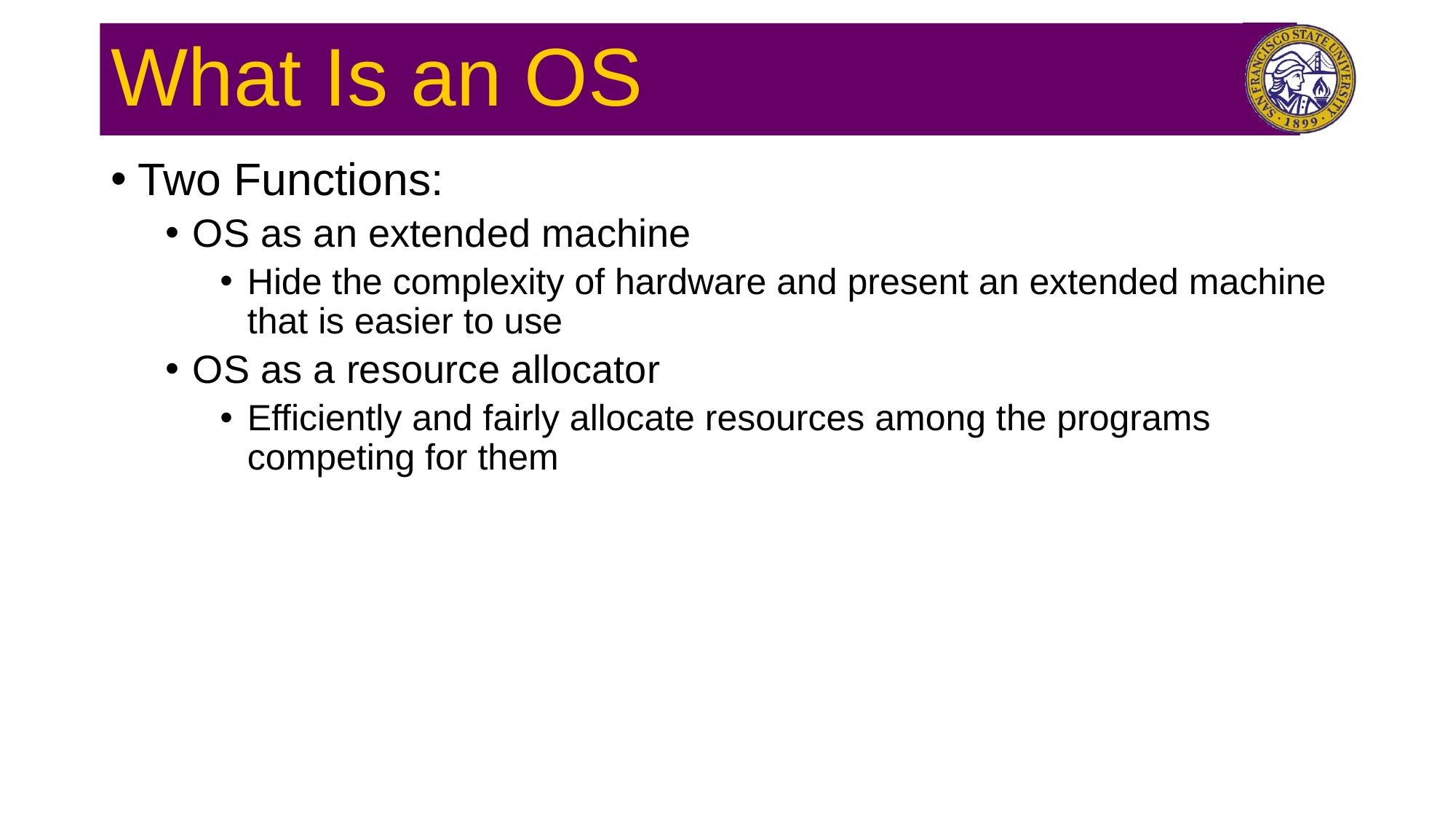

# What Is an OS
Two Functions:
OS as an extended machine
Hide the complexity of hardware and present an extended machine that is easier to use
OS as a resource allocator
Efficiently and fairly allocate resources among the programs competing for them